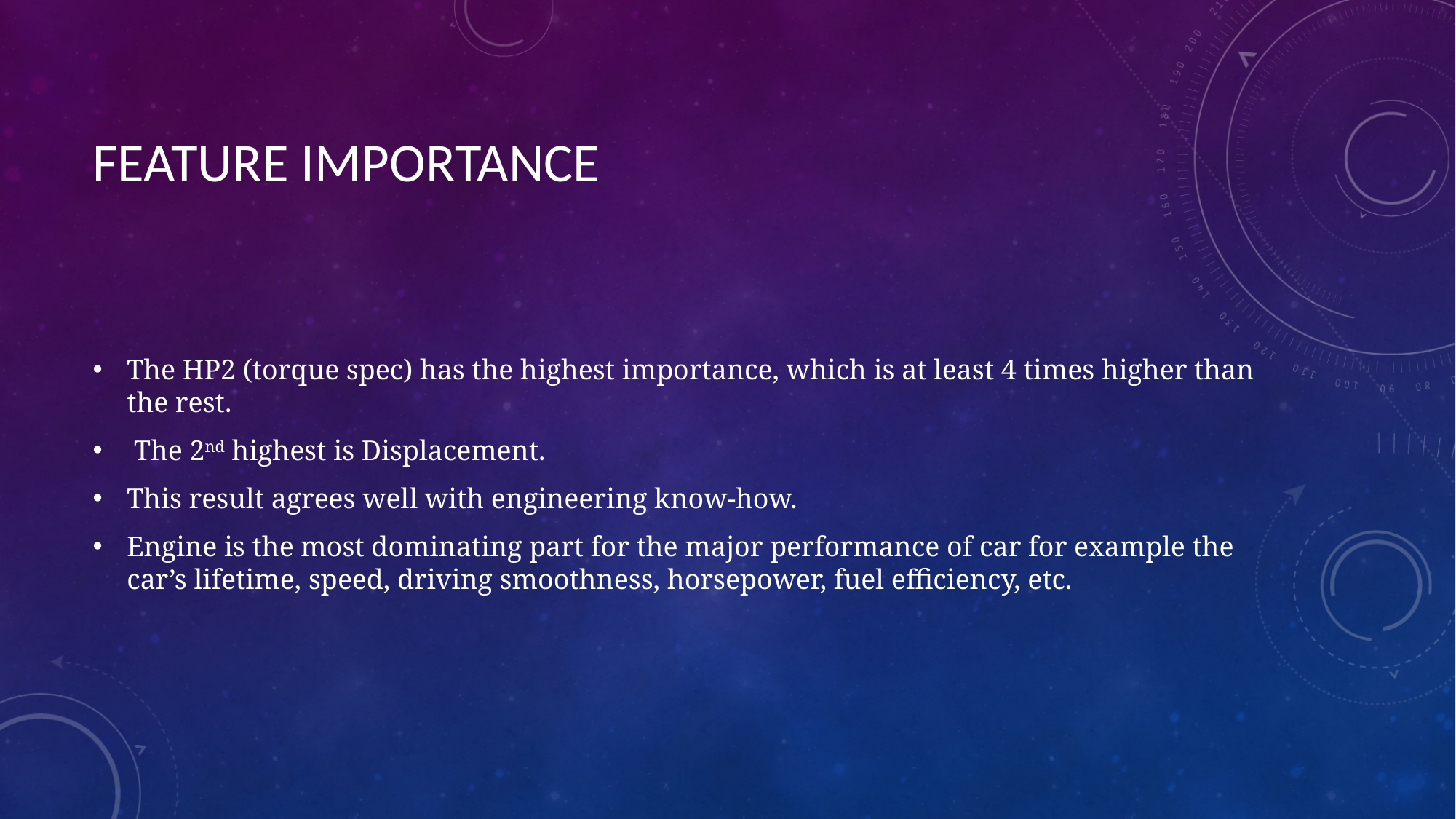

# Feature importance
The HP2 (torque spec) has the highest importance, which is at least 4 times higher than the rest.
 The 2nd highest is Displacement.
This result agrees well with engineering know-how.
Engine is the most dominating part for the major performance of car for example the car’s lifetime, speed, driving smoothness, horsepower, fuel efficiency, etc.